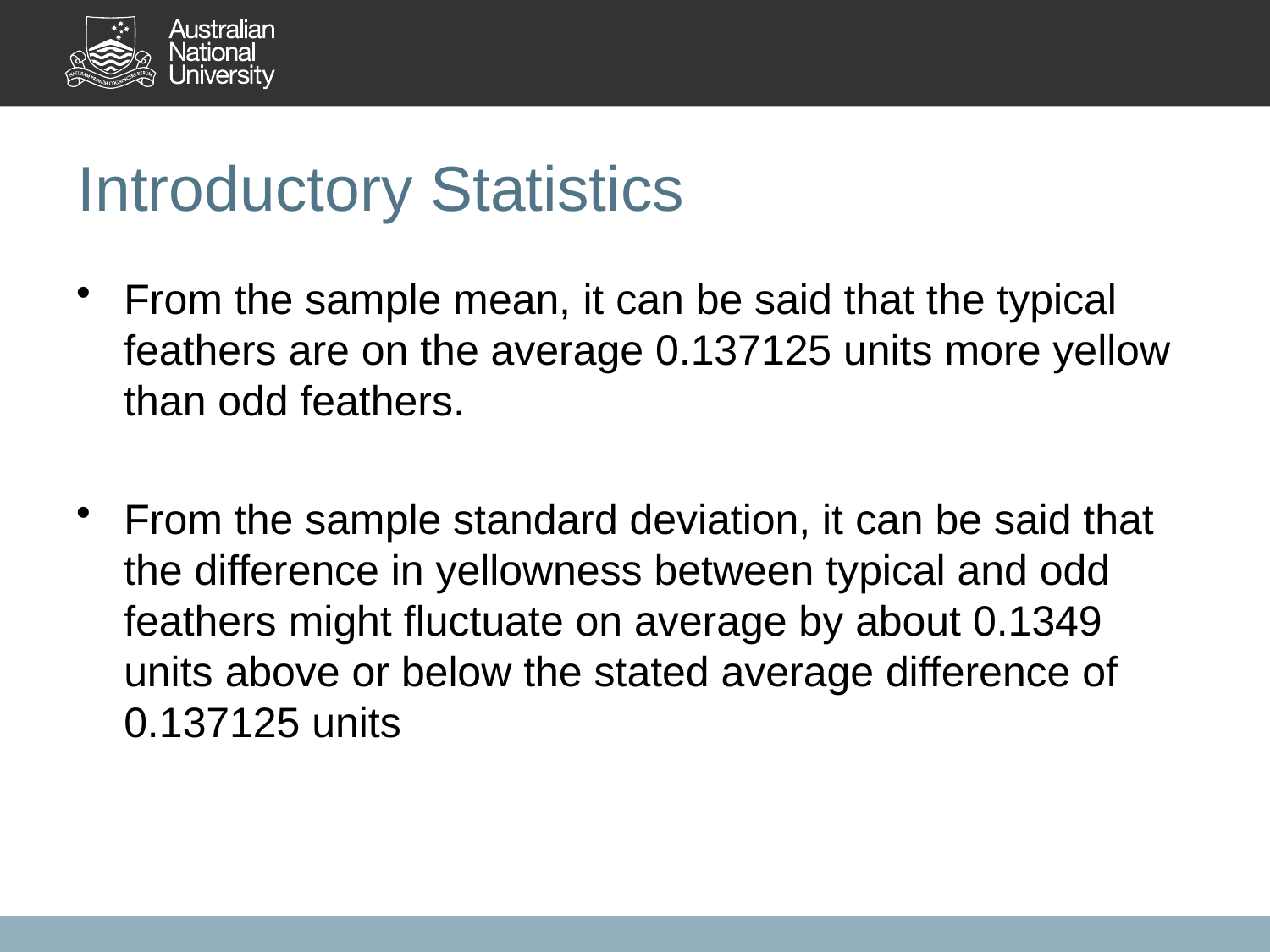

# Introductory Statistics
From the sample mean, it can be said that the typical feathers are on the average 0.137125 units more yellow than odd feathers.

From the sample standard deviation, it can be said that the difference in yellowness between typical and odd feathers might fluctuate on average by about 0.1349 units above or below the stated average difference of 0.137125 units